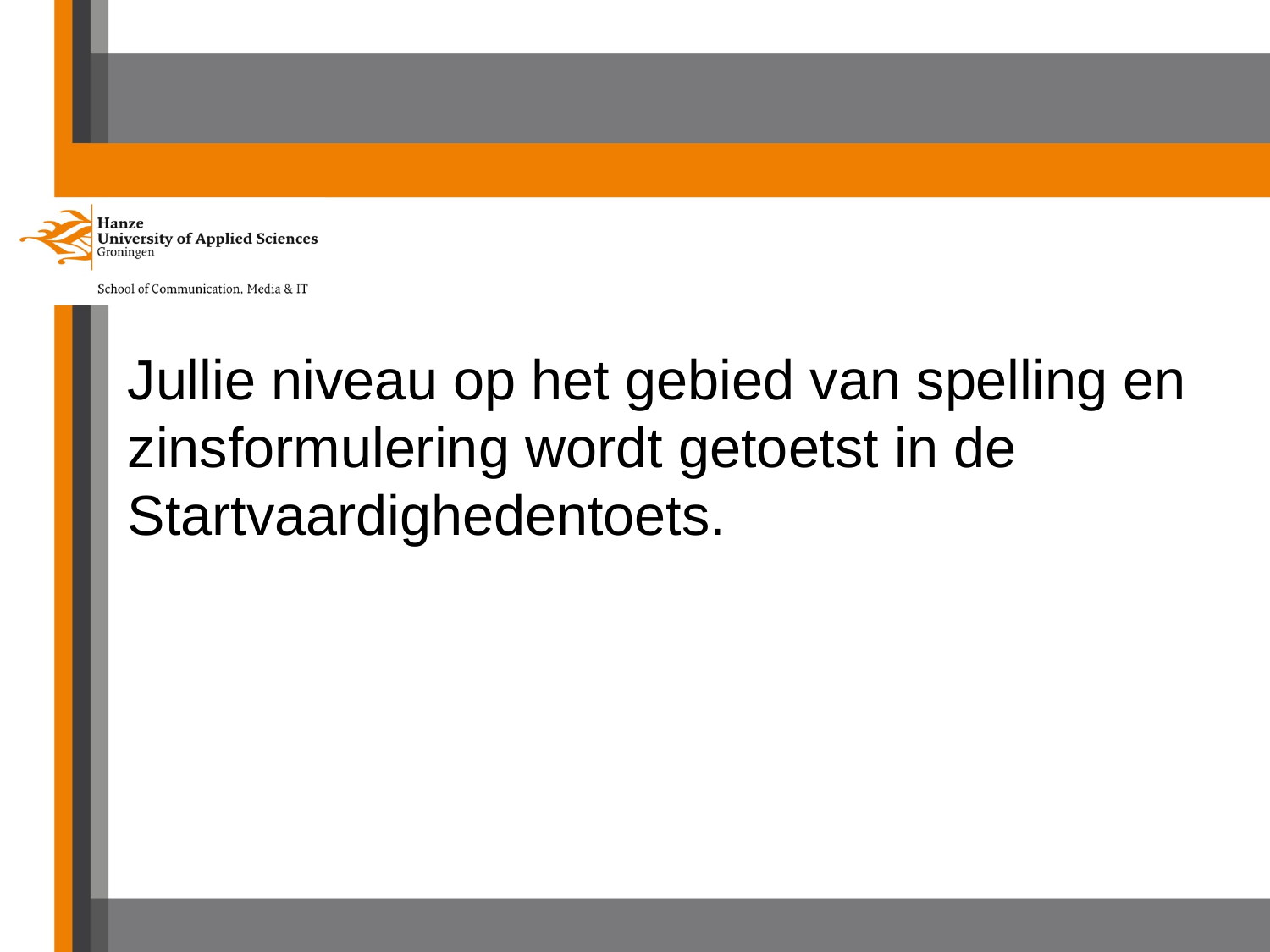

#
Jullie niveau op het gebied van spelling en zinsformulering wordt getoetst in de Startvaardighedentoets.